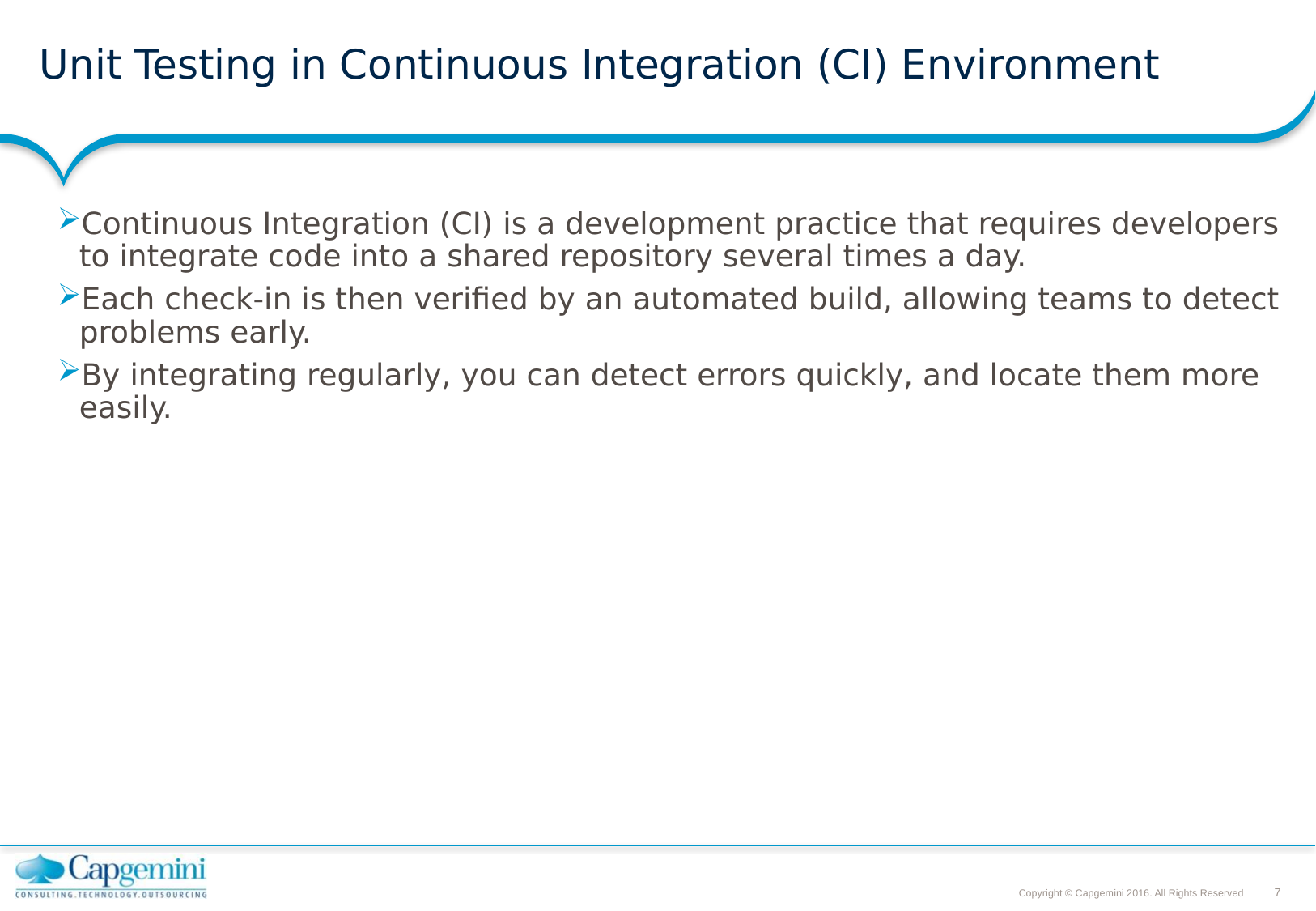

# Unit Testing in Continuous Integration (CI) Environment
Continuous Integration (CI) is a development practice that requires developers to integrate code into a shared repository several times a day.
Each check-in is then verified by an automated build, allowing teams to detect problems early.
By integrating regularly, you can detect errors quickly, and locate them more easily.